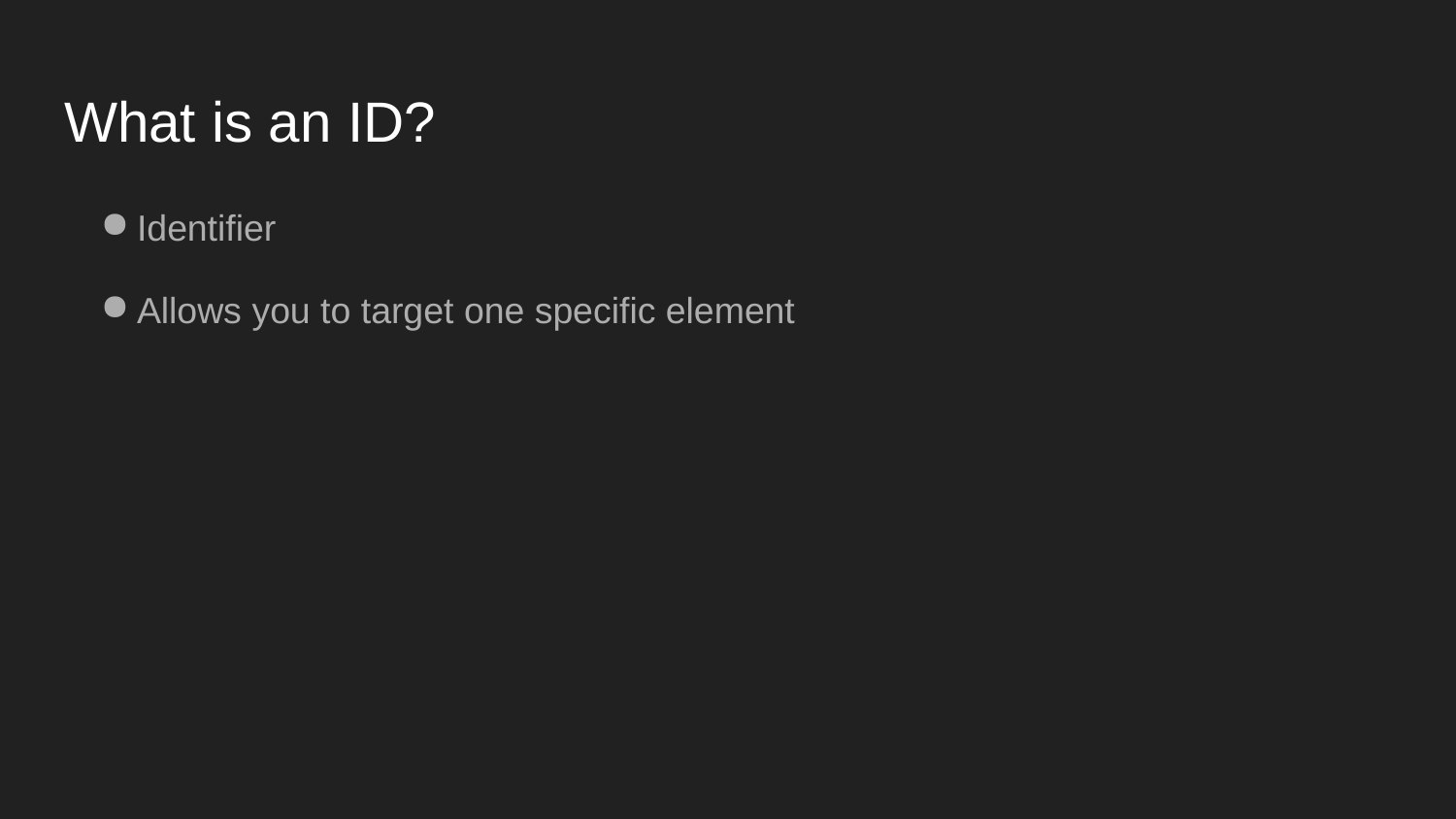

# What is an ID?
Identifier
Allows you to target one specific element